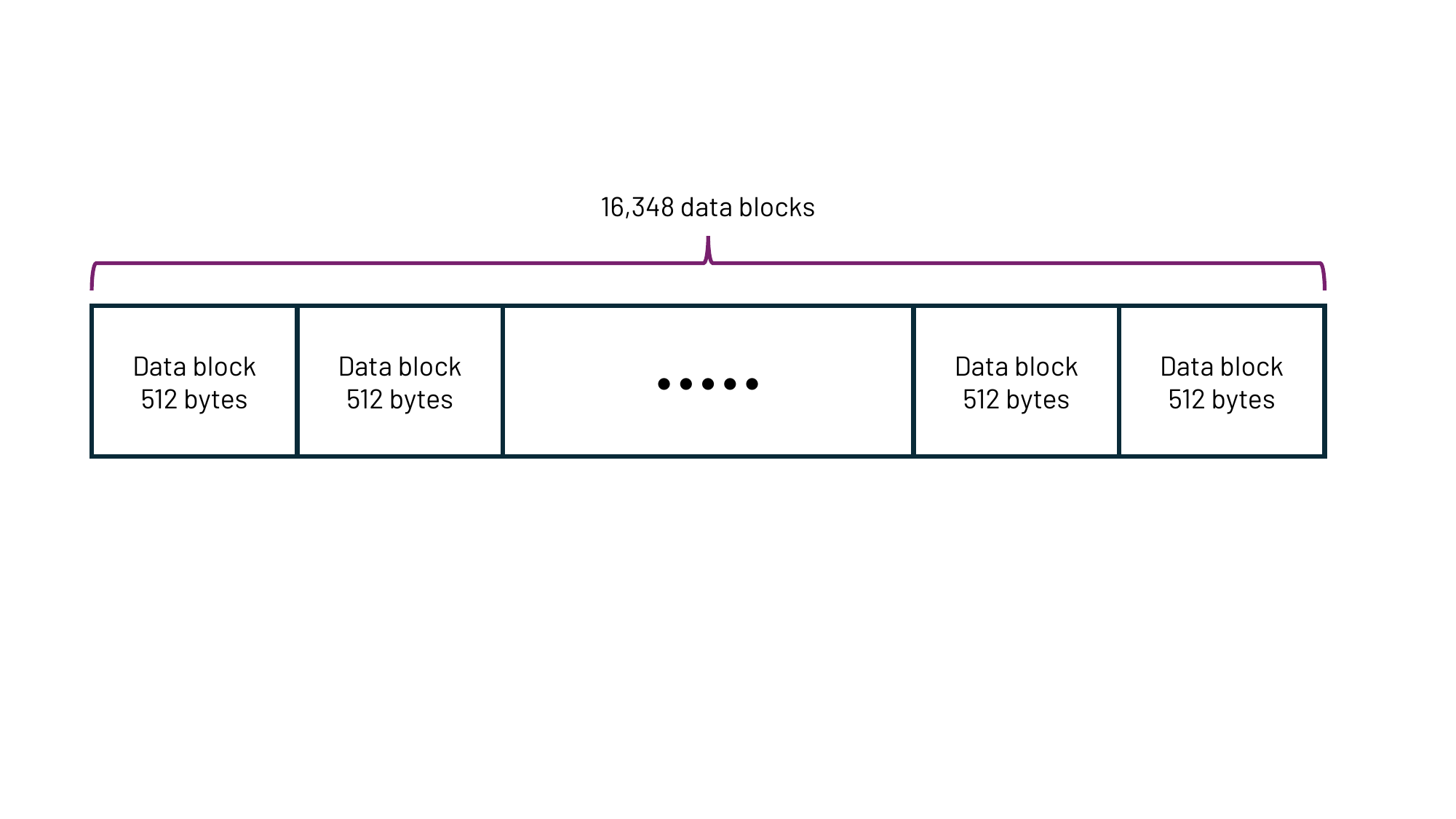

16,348 data blocks
Data block
512 bytes
Data block
512 bytes
● ● ● ● ●
Data block
512 bytes
Data block
512 bytes